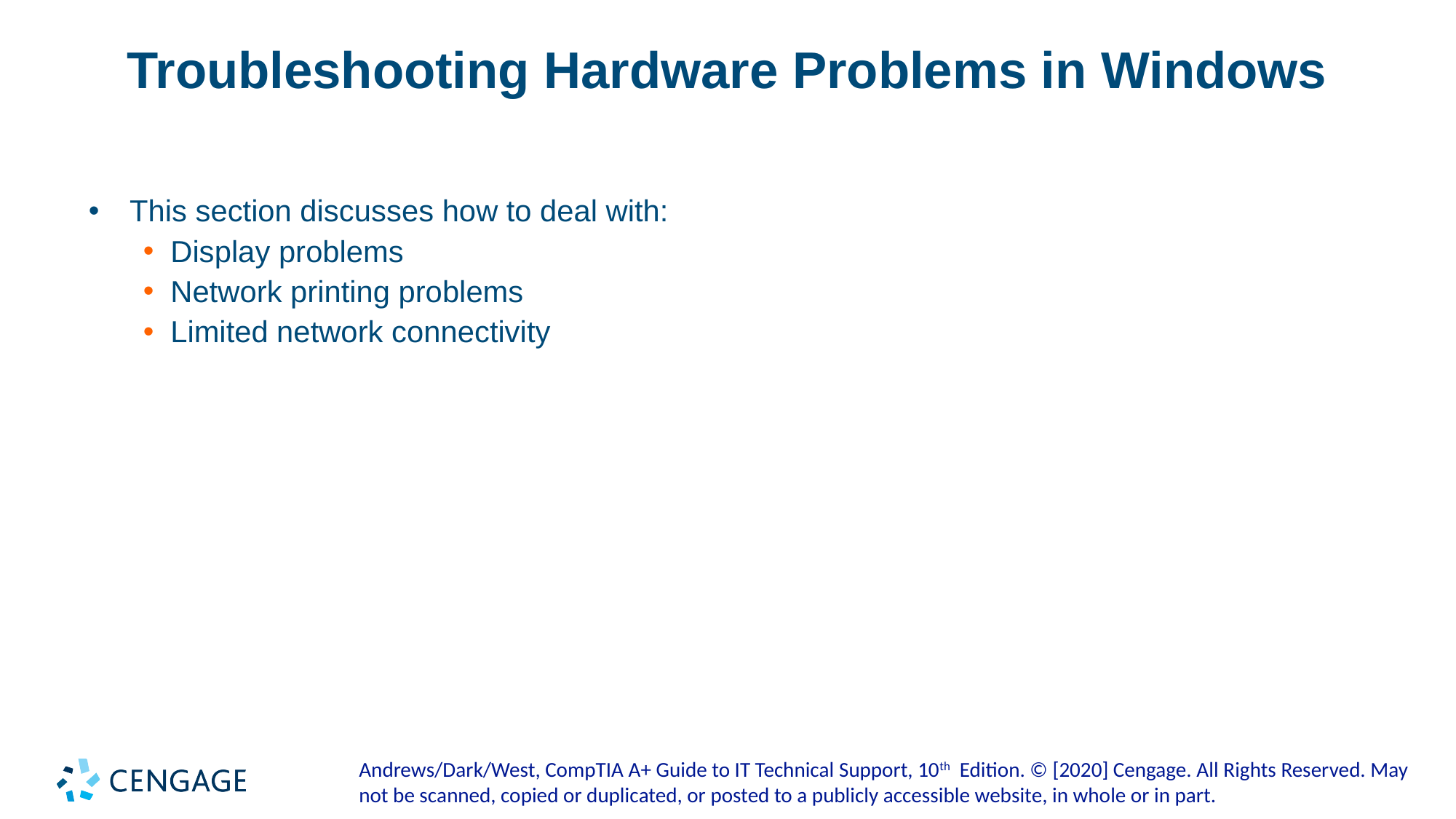

# Troubleshooting Hardware Problems in Windows
This section discusses how to deal with:
Display problems
Network printing problems
Limited network connectivity